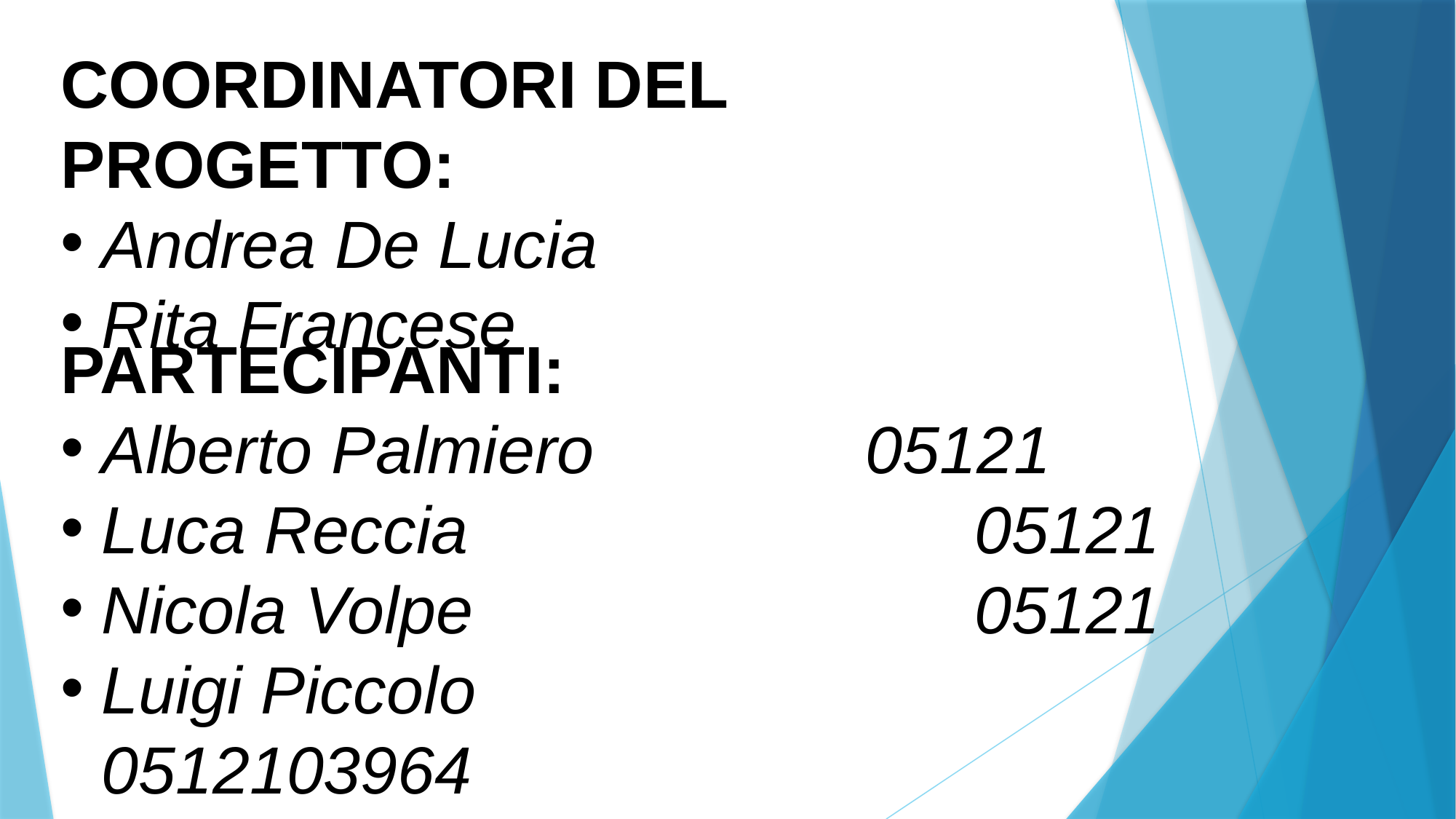

COORDINATORI DEL PROGETTO:
Andrea De Lucia
Rita Francese
PARTECIPANTI:
Alberto Palmiero			05121
Luca Reccia					05121
Nicola Volpe					05121
Luigi Piccolo					0512103964